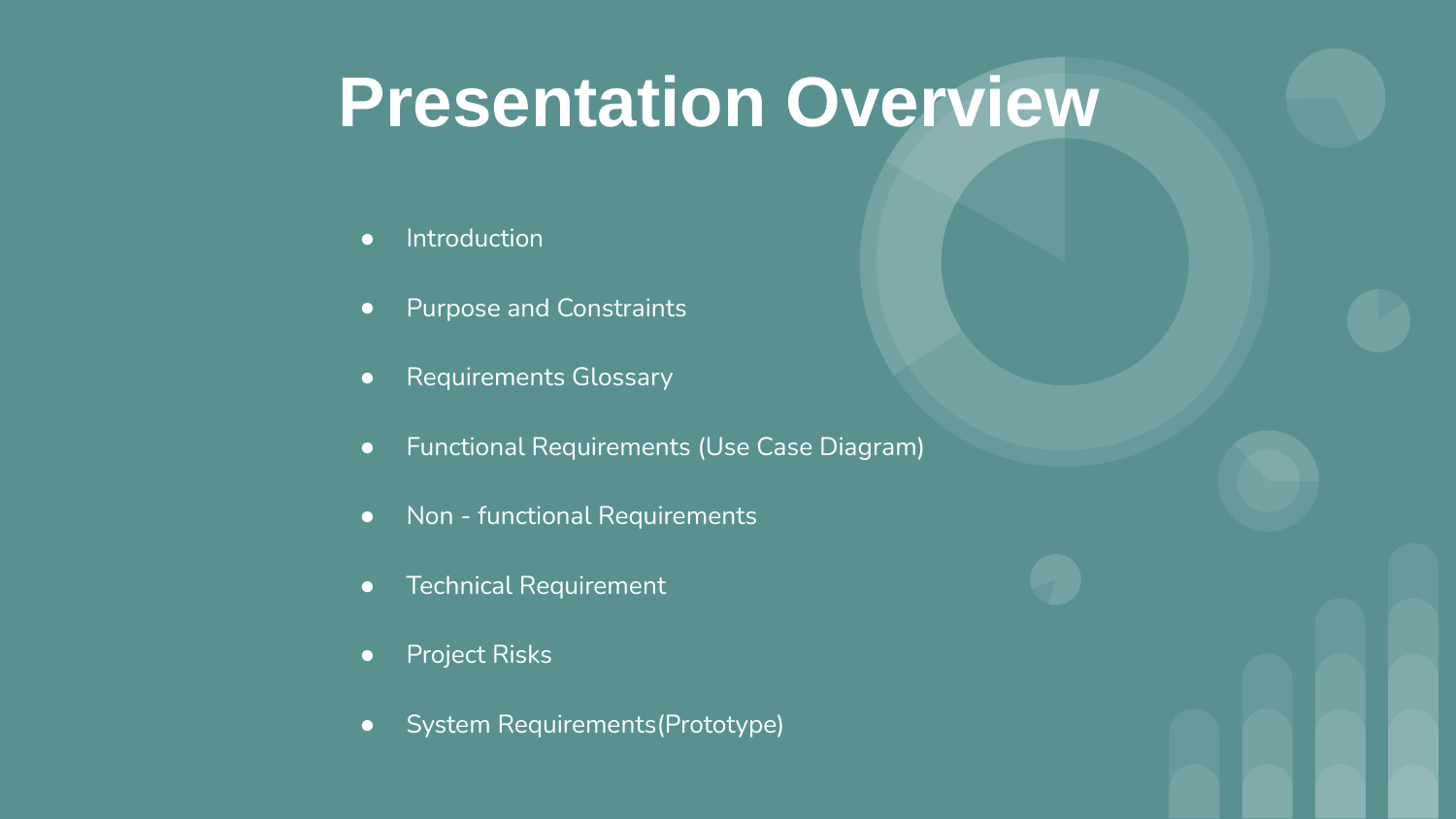

# Presentation Overview
Introduction
Purpose and Constraints
Requirements Glossary
Functional Requirements (Use Case Diagram)
Non - functional Requirements

Technical Requirement

Project Risks

System Requirements(Prototype)